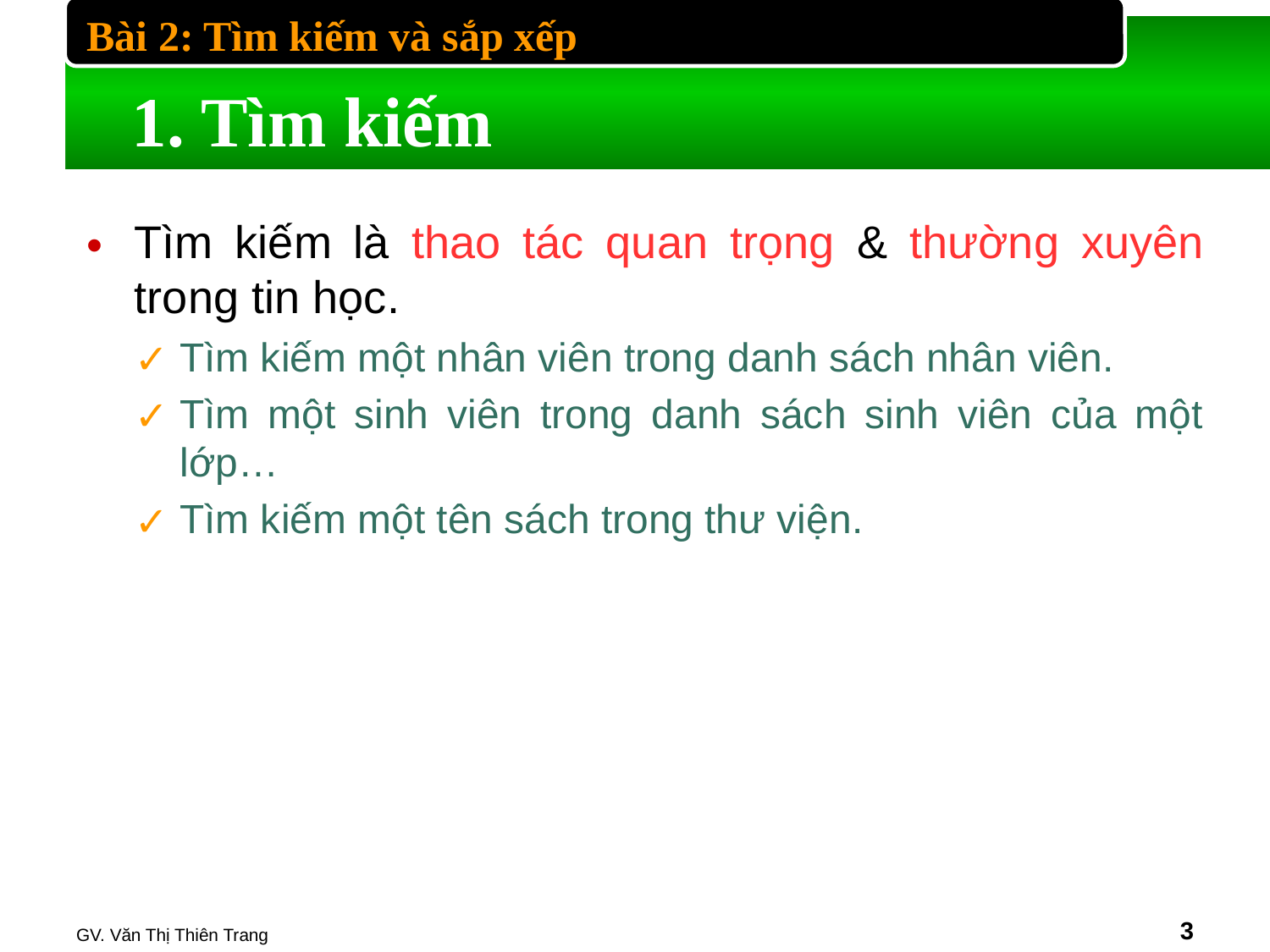

Bài 2: Tìm kiếm và sắp xếp
# 1. Tìm kiếm
Tìm kiếm là thao tác quan trọng & thường xuyên trong tin học.
Tìm kiếm một nhân viên trong danh sách nhân viên.
Tìm một sinh viên trong danh sách sinh viên của một lớp…
Tìm kiếm một tên sách trong thư viện.
GV. Văn Thị Thiên Trang
3